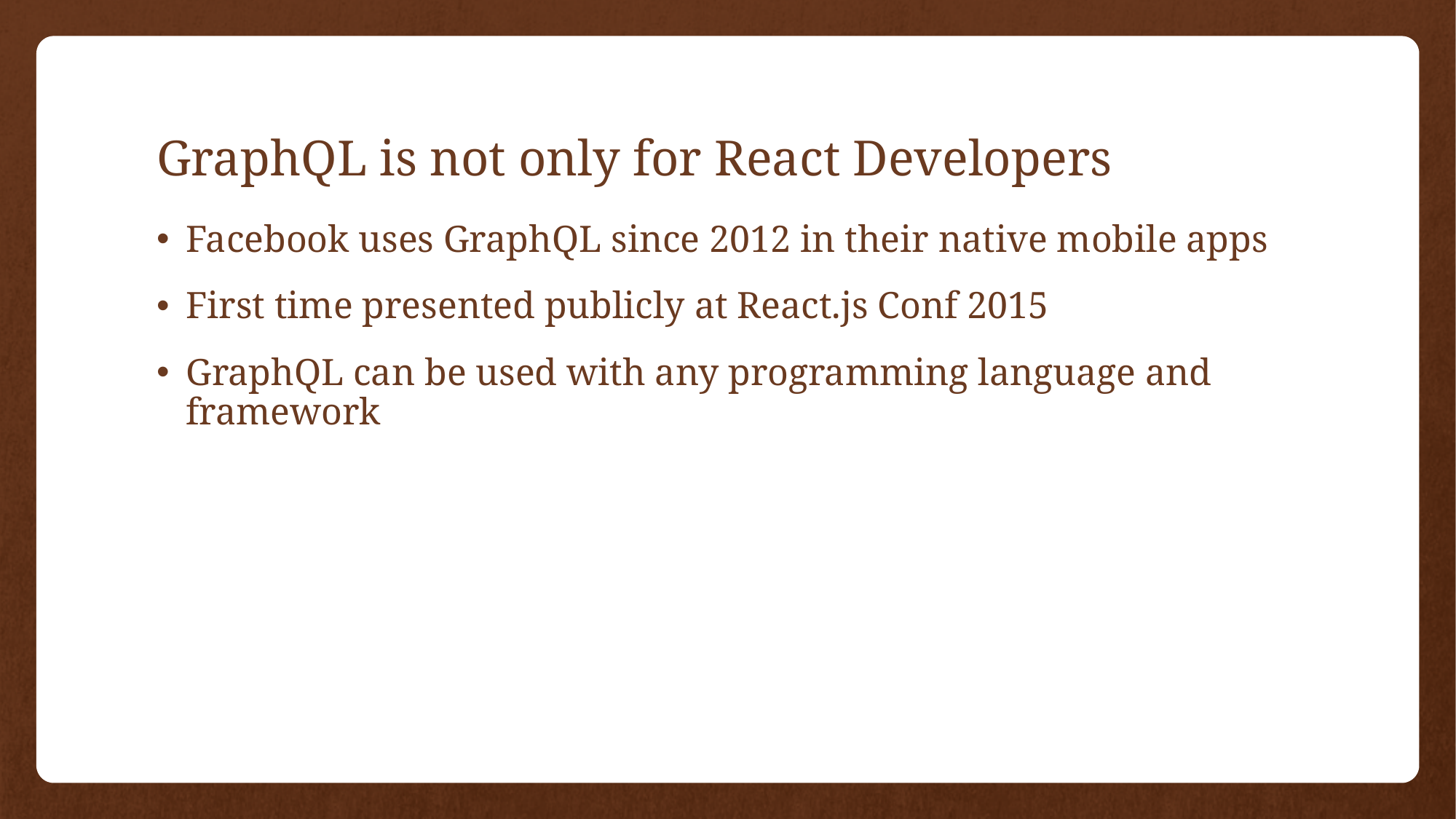

# GraphQL is not only for React Developers
Facebook uses GraphQL since 2012 in their native mobile apps
First time presented publicly at React.js Conf 2015
GraphQL can be used with any programming language and framework